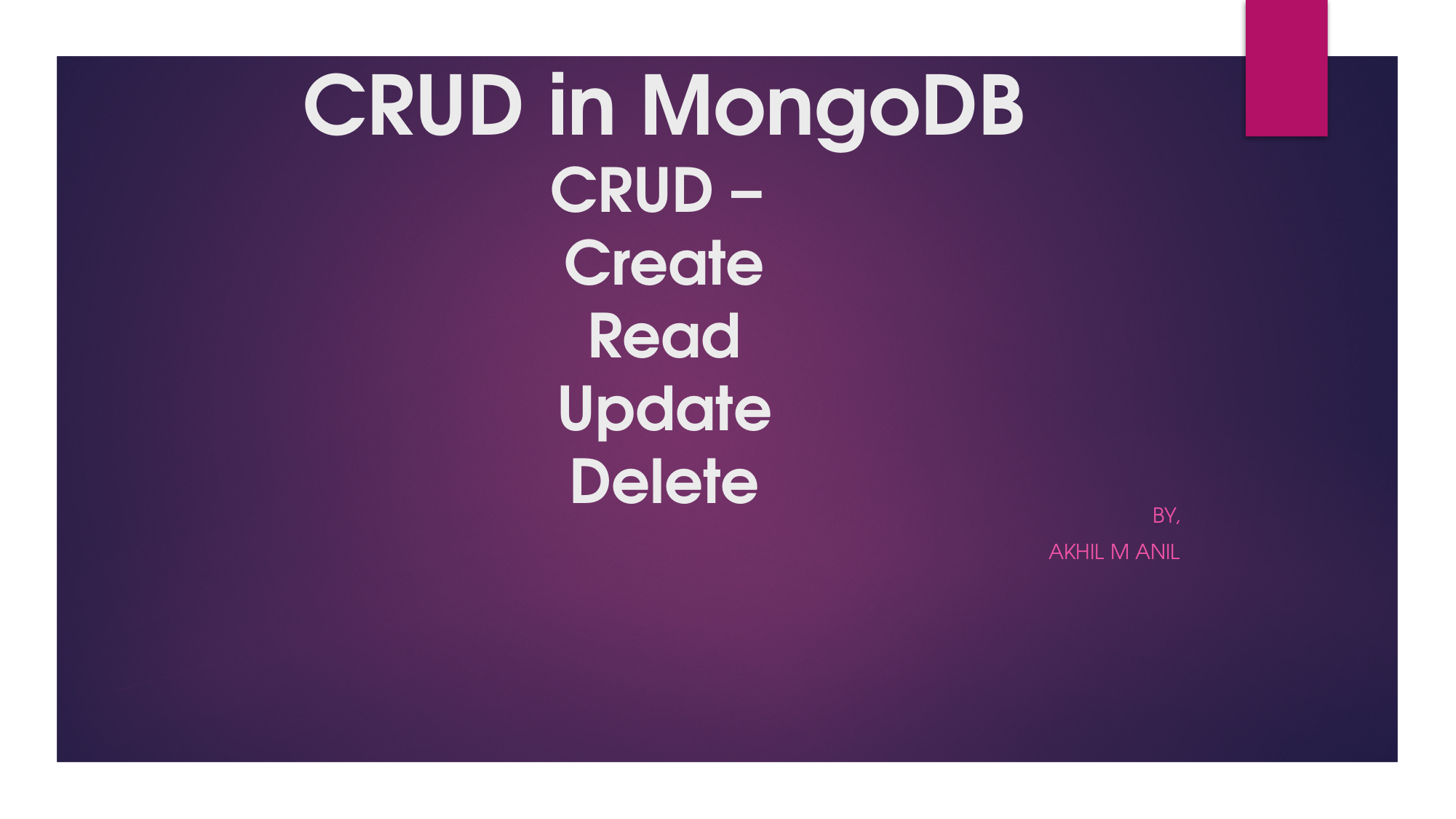

# CRUD in MongoDB CRUD – Create Read Update Delete
By,
Akhil m anil